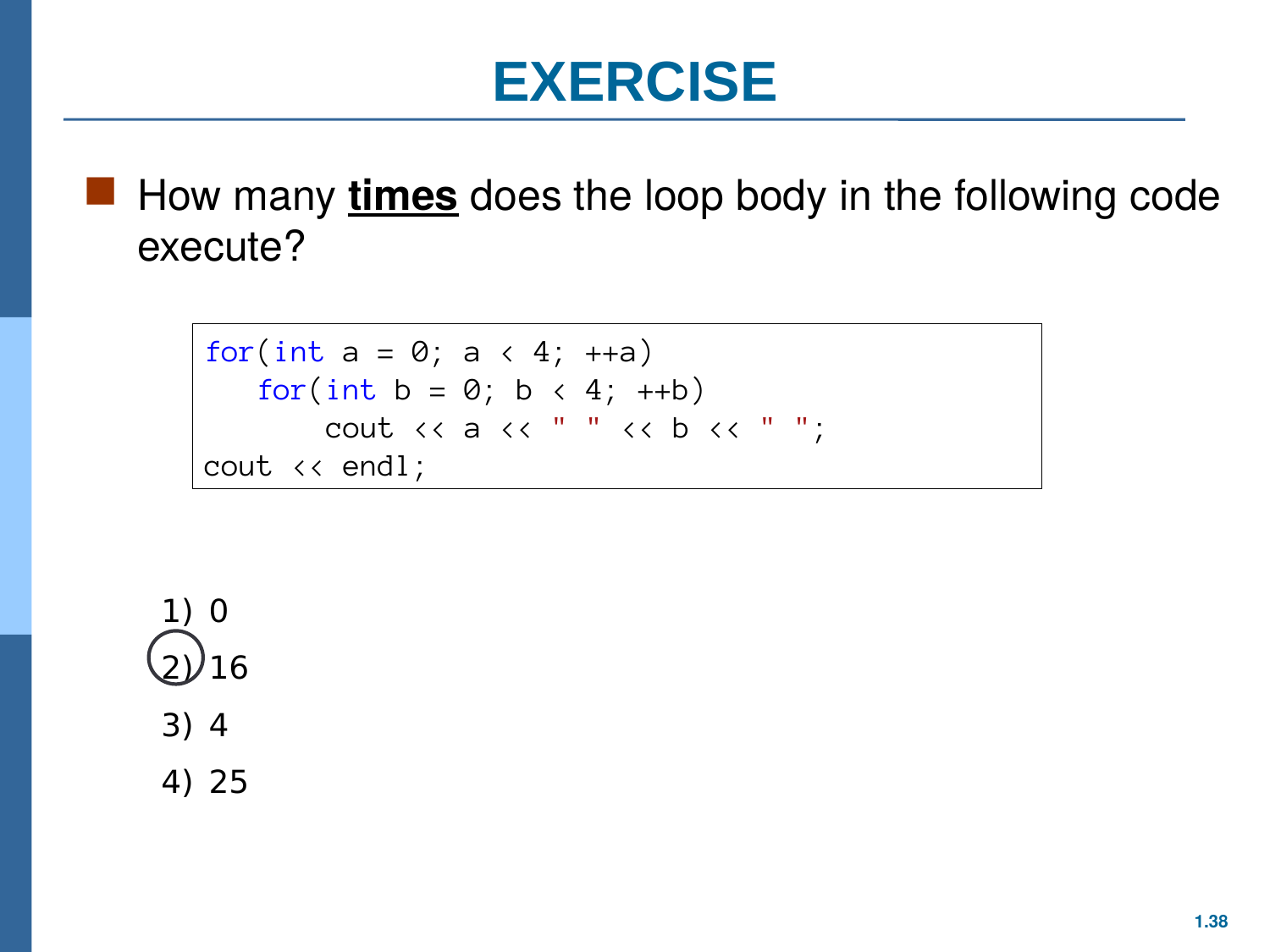

# EXERCISE
How many times does the loop body in the following code execute?
for(int a = 0; a < 4; ++a)
   for(int b = 0; b < 4; ++b)
       cout << a << " " << b << " ";
cout << endl;
0
16
4
25